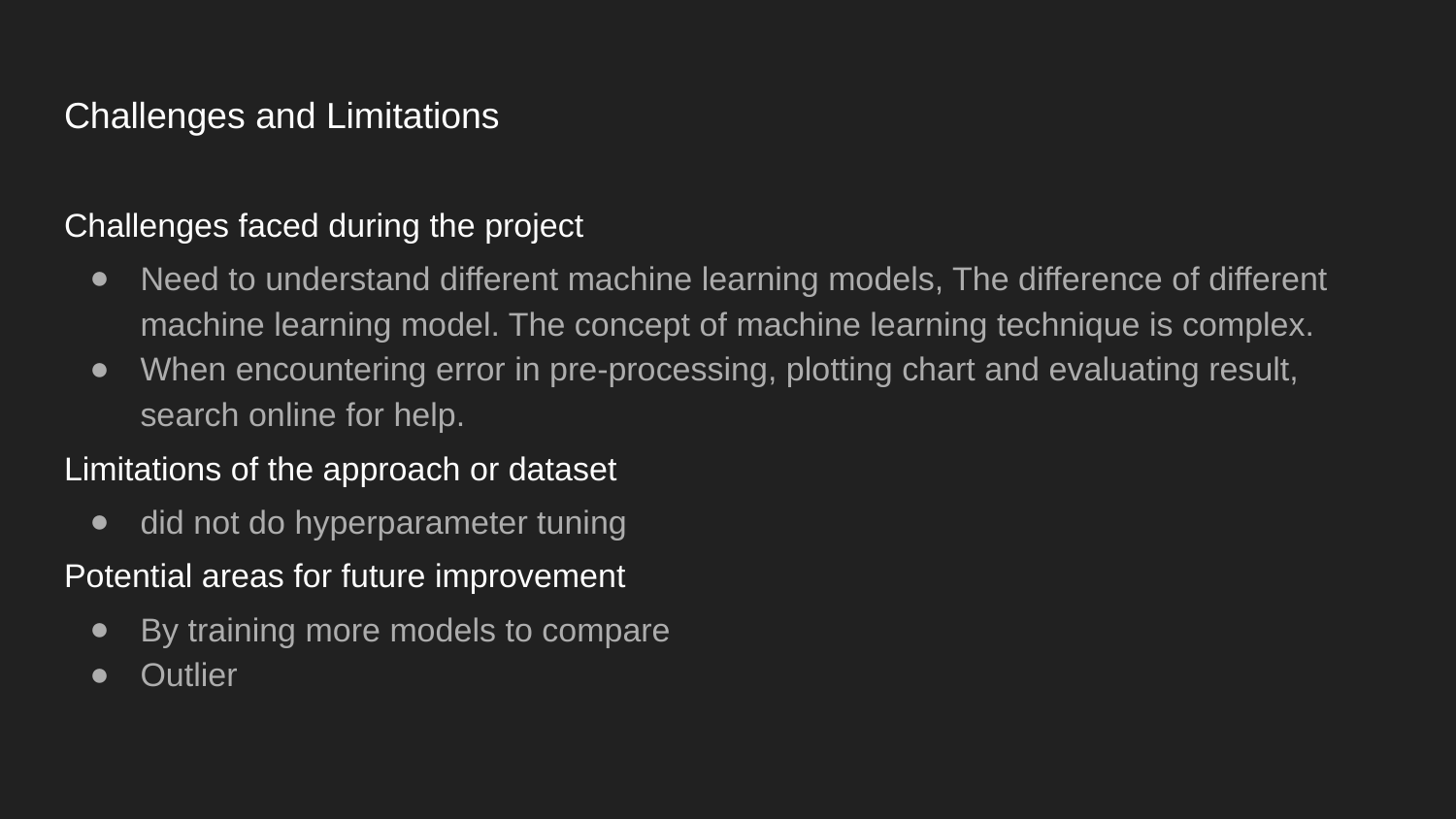

# Challenges and Limitations
Challenges faced during the project
Need to understand different machine learning models, The difference of different machine learning model. The concept of machine learning technique is complex.
When encountering error in pre-processing, plotting chart and evaluating result, search online for help.
Limitations of the approach or dataset
did not do hyperparameter tuning
Potential areas for future improvement
By training more models to compare
Outlier